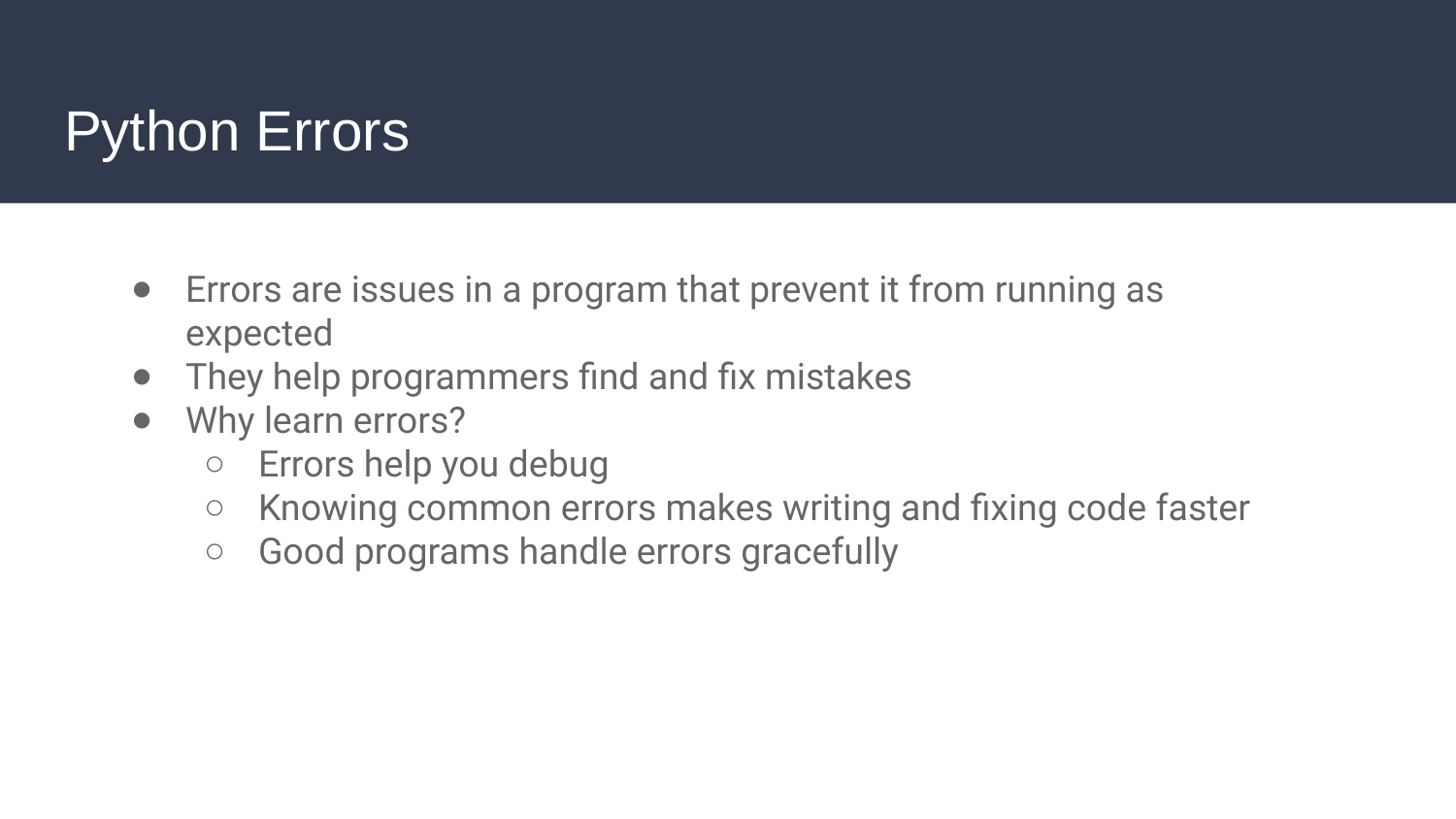

# Python Errors
Errors are issues in a program that prevent it from running as expected
They help programmers find and fix mistakes
Why learn errors?
Errors help you debug
Knowing common errors makes writing and fixing code faster
Good programs handle errors gracefully